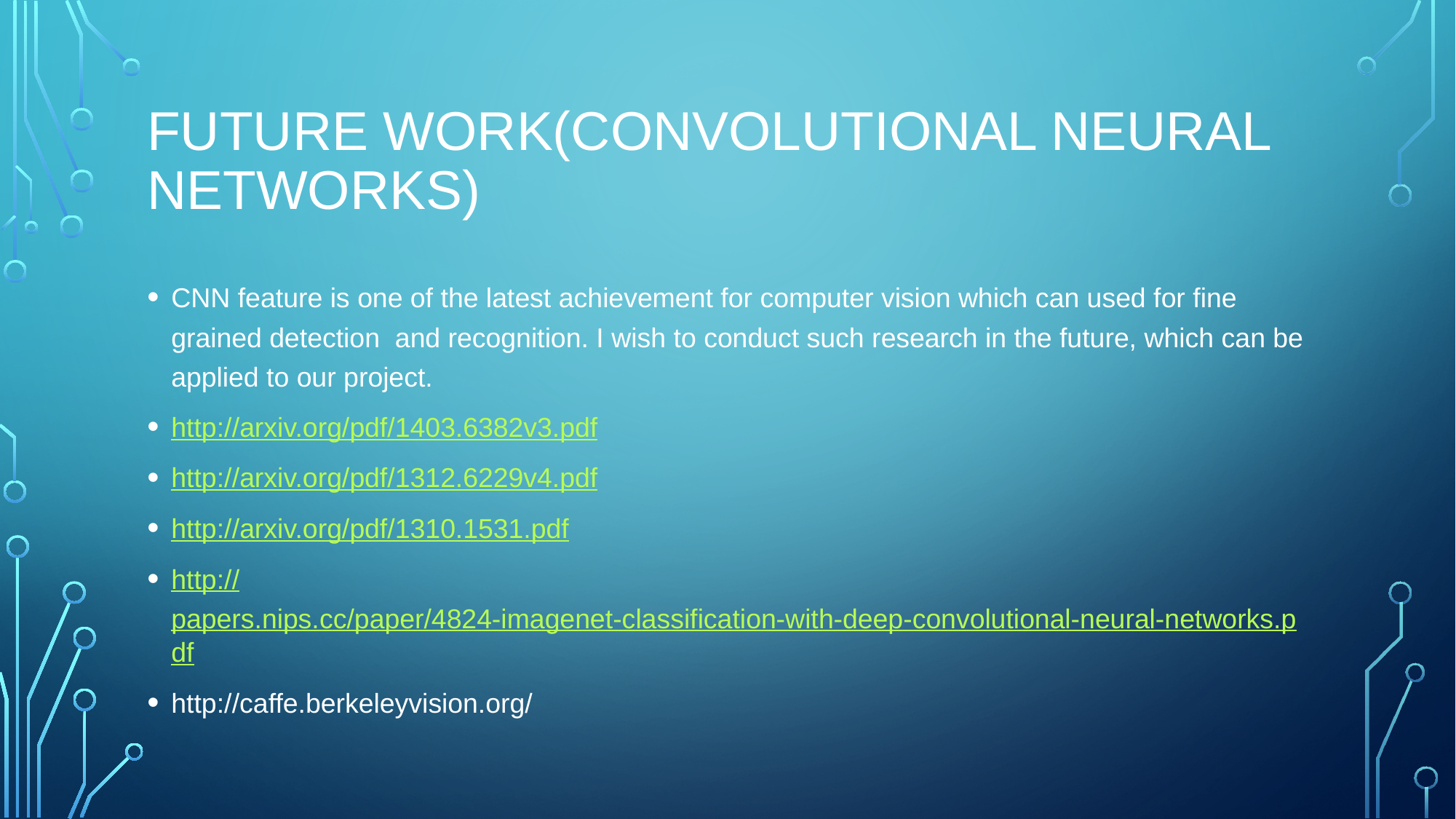

# Future work(Convolutional Neural Networks)
CNN feature is one of the latest achievement for computer vision which can used for fine grained detection  and recognition. I wish to conduct such research in the future, which can be applied to our project.
http://arxiv.org/pdf/1403.6382v3.pdf
http://arxiv.org/pdf/1312.6229v4.pdf
http://arxiv.org/pdf/1310.1531.pdf
http://papers.nips.cc/paper/4824-imagenet-classification-with-deep-convolutional-neural-networks.pdf
http://caffe.berkeleyvision.org/